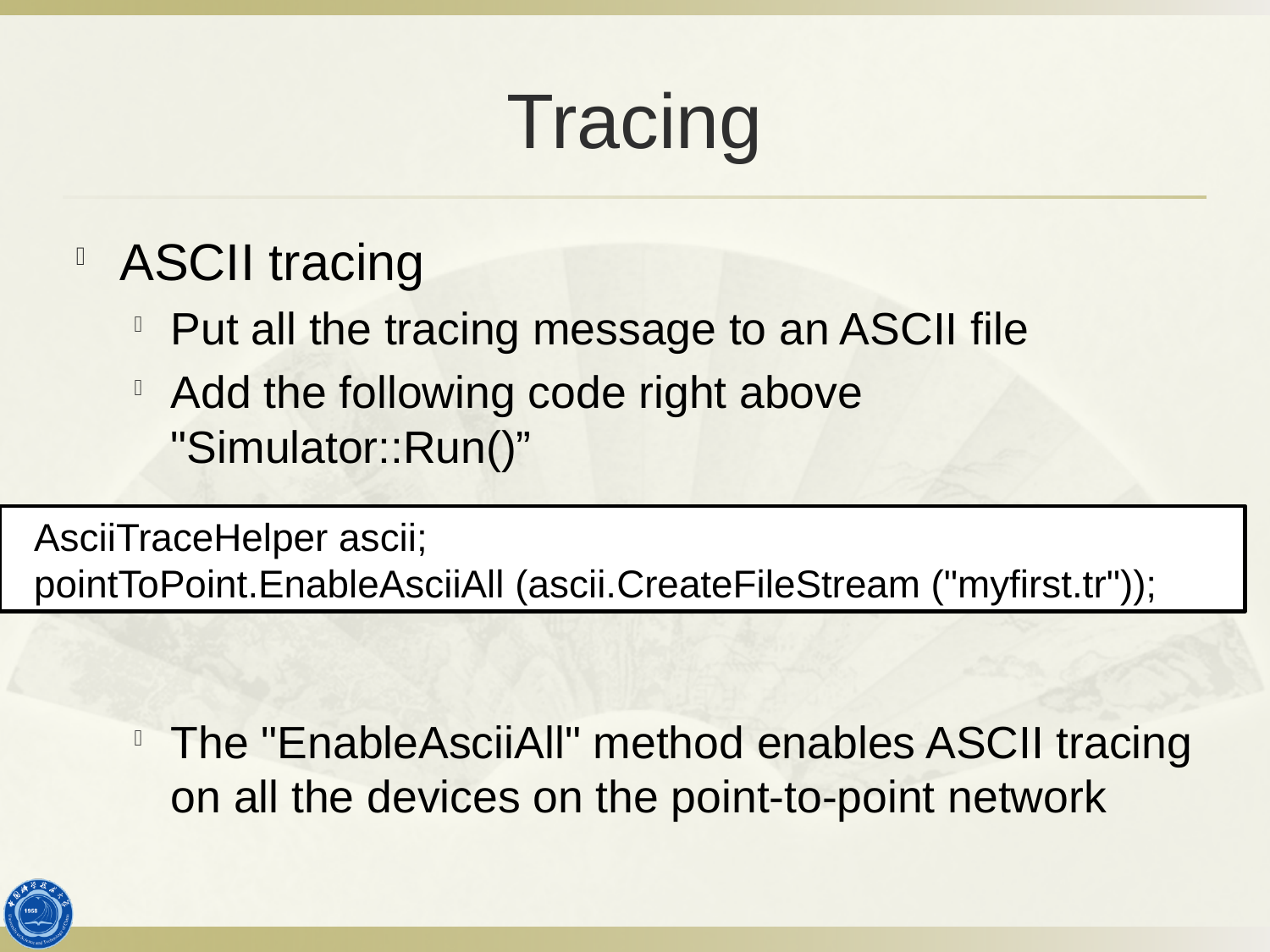

# Tracing
ASCII tracing
Put all the tracing message to an ASCII file
Add the following code right above "Simulator::Run()”

The "EnableAsciiAll" method enables ASCII tracing on all the devices on the point-to-point network
  AsciiTraceHelper ascii;
  pointToPoint.EnableAsciiAll (ascii.CreateFileStream ("myfirst.tr"));